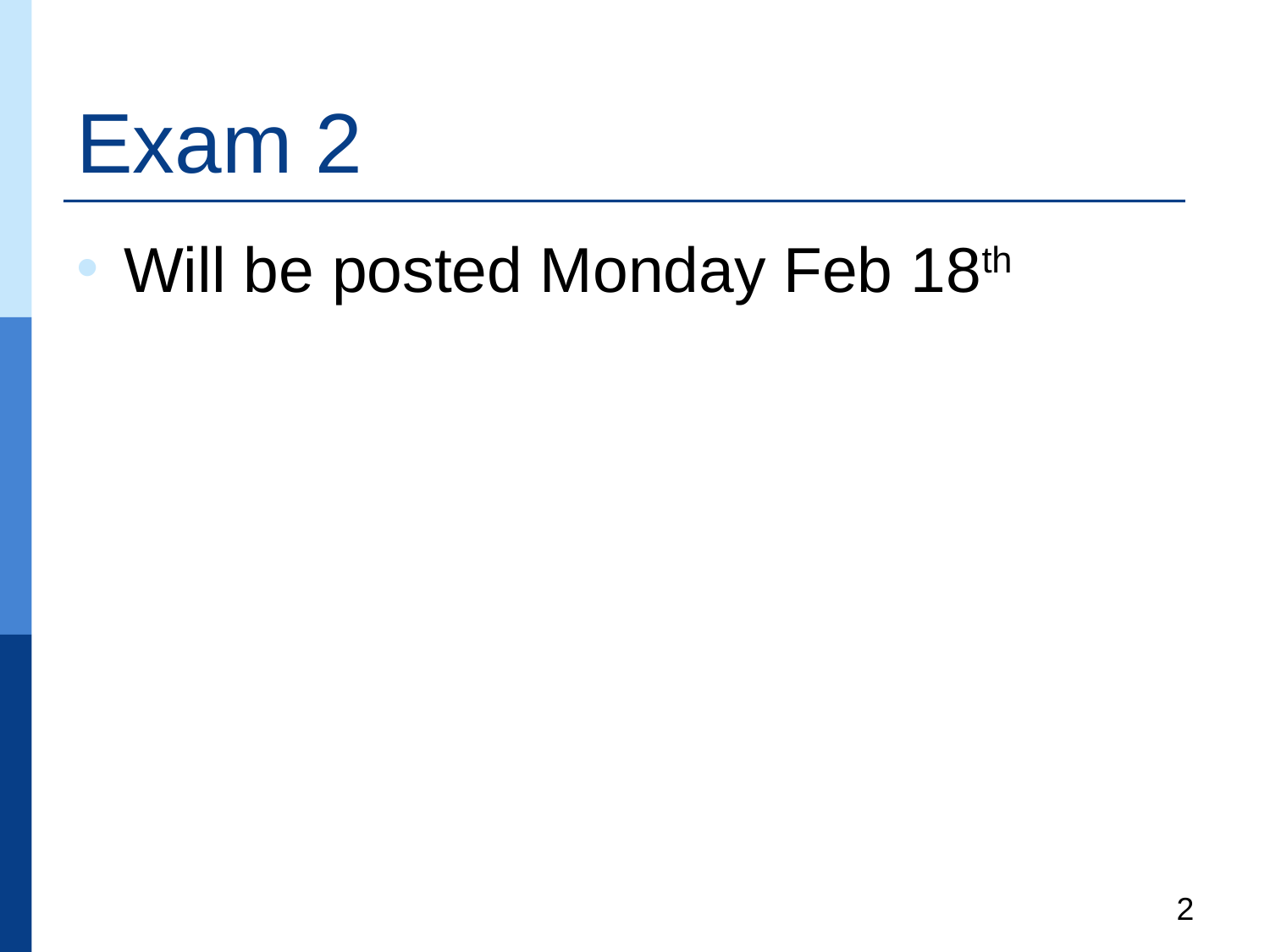

# Exam 2
Will be posted Monday Feb 18th
2